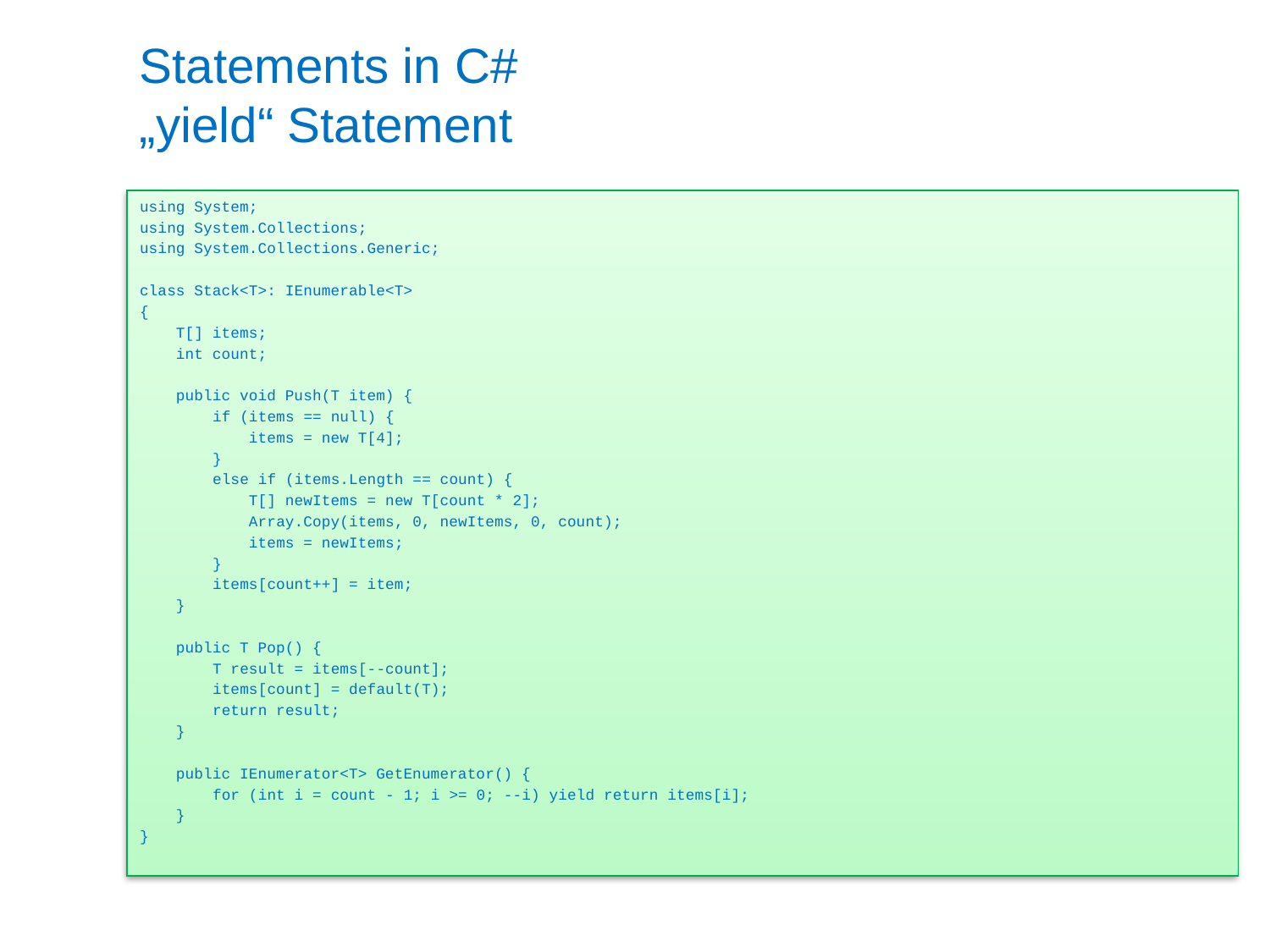

# Statements in C# „yield“ Statement
using System;
using System.Collections;
using System.Collections.Generic;

class Stack<T>: IEnumerable<T>
{
    T[] items;
    int count;

    public void Push(T item) {
        if (items == null) {
            items = new T[4];
        }
        else if (items.Length == count) {
            T[] newItems = new T[count * 2];
            Array.Copy(items, 0, newItems, 0, count);
            items = newItems;
        }
        items[count++] = item;
    }

    public T Pop() {
        T result = items[--count];
        items[count] = default(T);
        return result;
    }

    public IEnumerator<T> GetEnumerator() {
        for (int i = count - 1; i >= 0; --i) yield return items[i];
    }
}